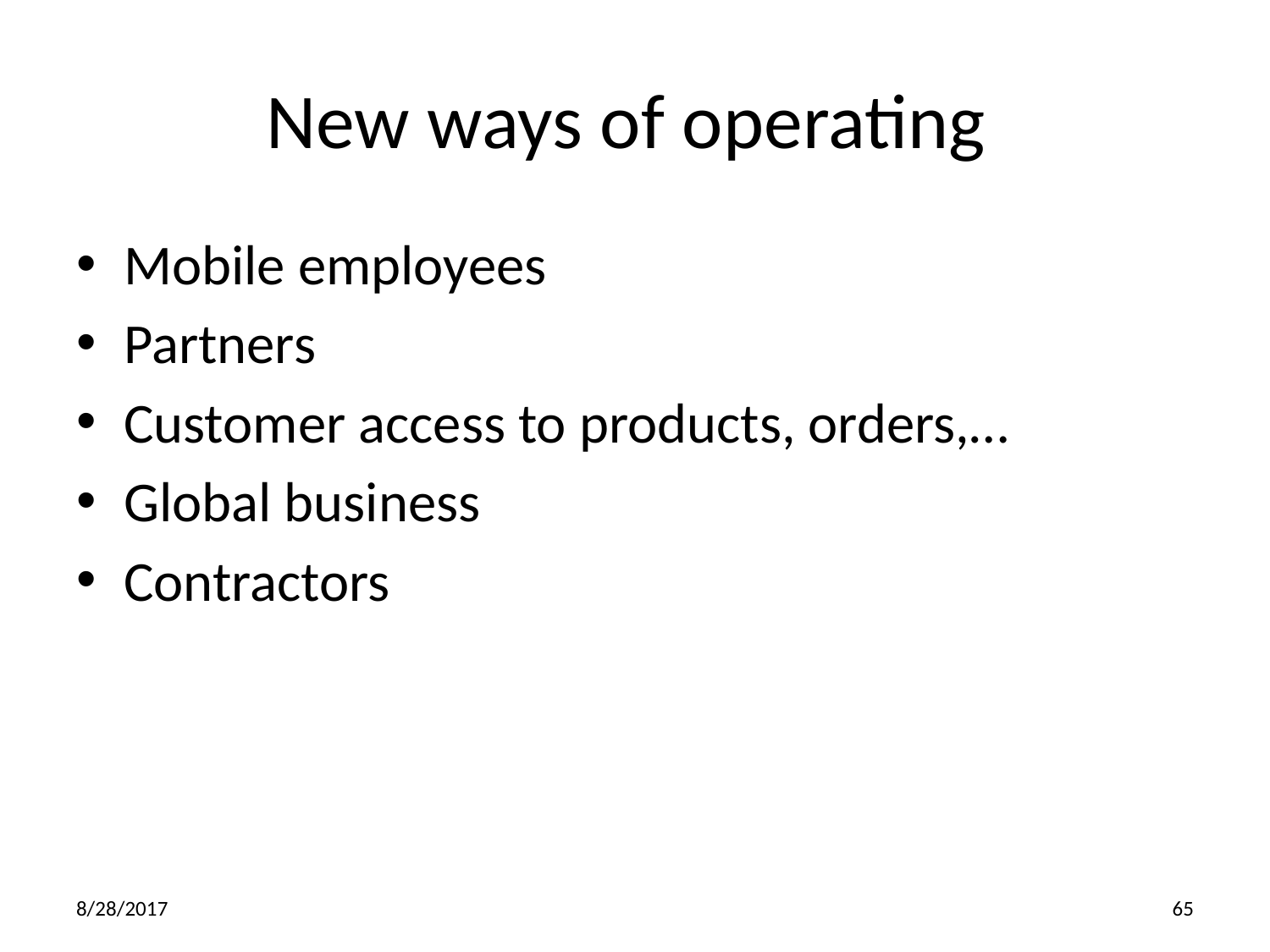

New ways of operating
Mobile employees
Partners
Customer access to products, orders,…
Global business
Contractors
8/28/2017
65